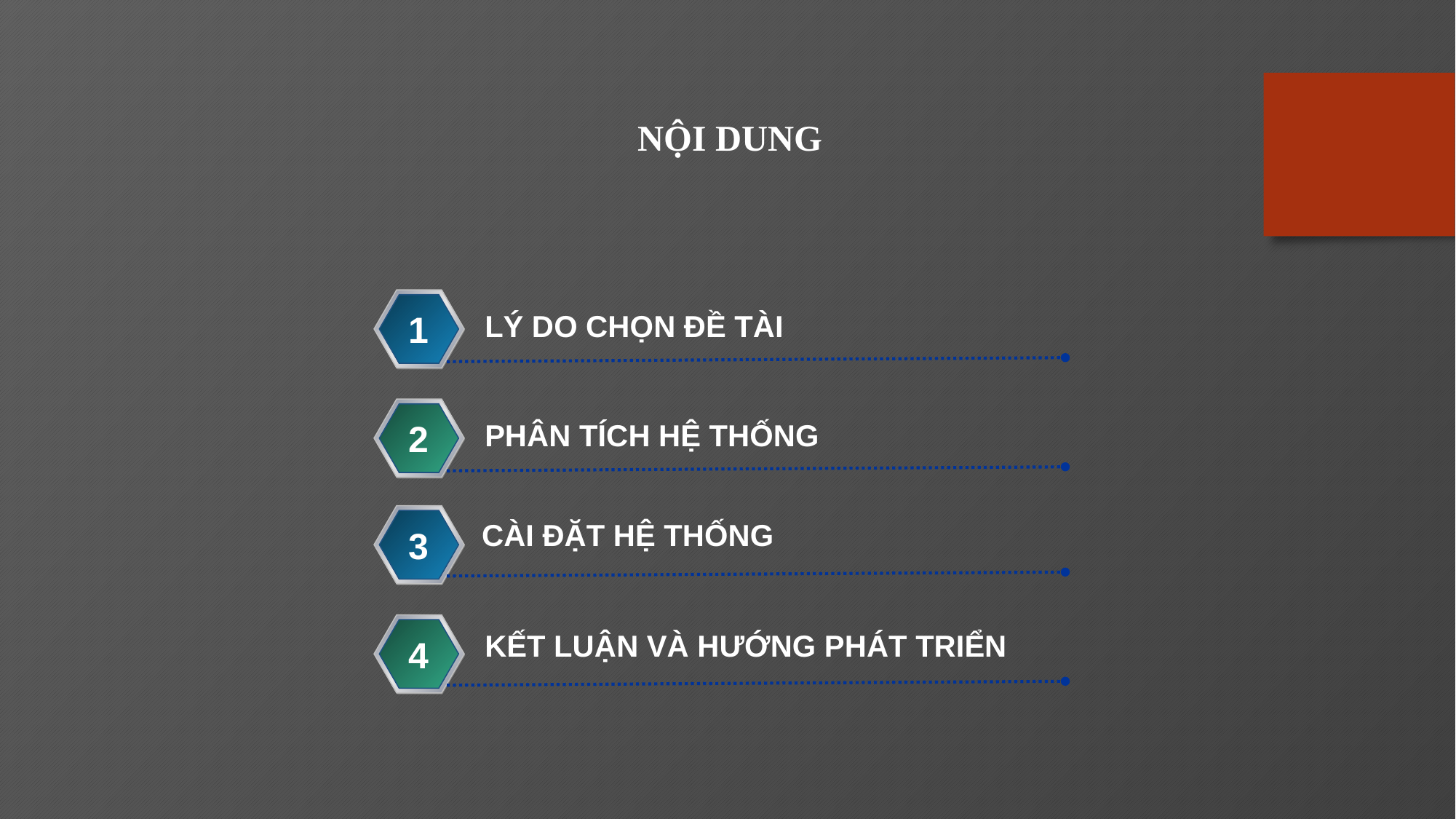

NỘI DUNG

1
LÝ DO CHỌN ĐỀ TÀI

2
PHÂN TÍCH HỆ THỐNG

CÀI ĐẶT HỆ THỐNG
3

KẾT LUẬN VÀ HƯỚNG PHÁT TRIỂN
4